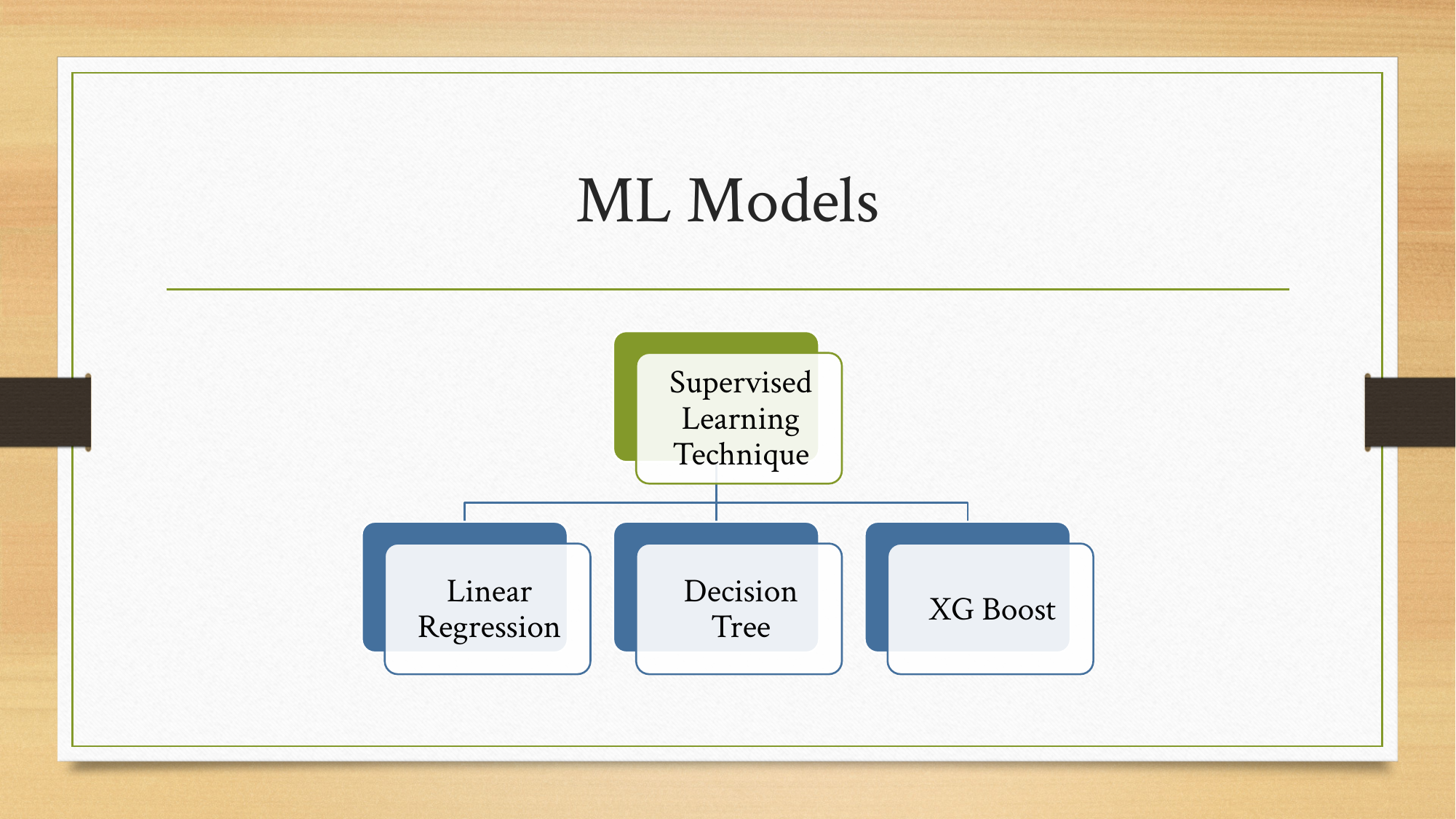

# ML Models
Supervised Learning Technique
Linear Regression
Decision Tree
XG Boost